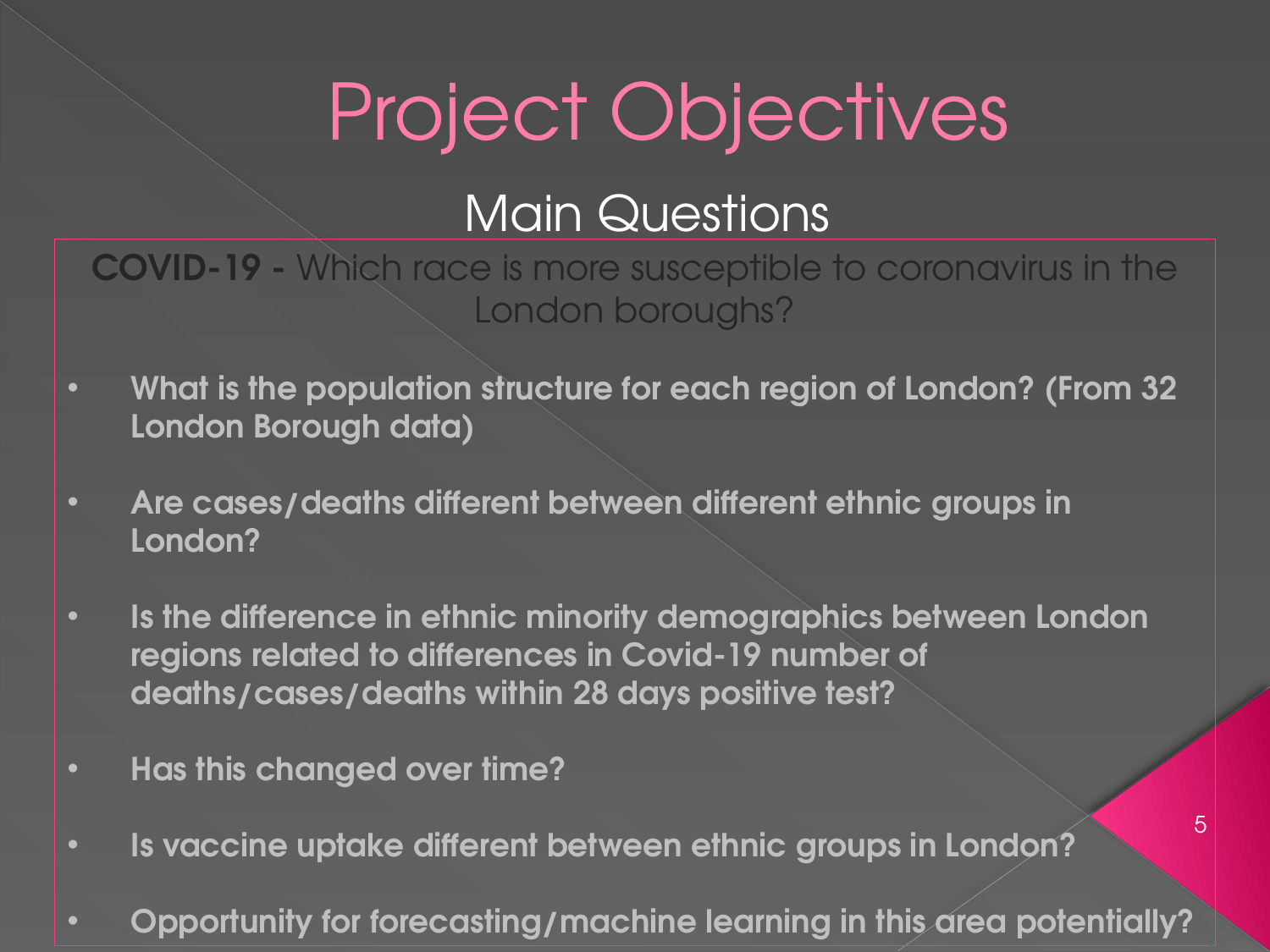

# Project Objectives
Main Questions
COVID-19 - Which race is more susceptible to coronavirus in the London boroughs?

What is the population structure for each region of London? (From 32 London Borough data)

Are cases/deaths different between different ethnic groups in London?

Is the difference in ethnic minority demographics between London regions related to differences in Covid-19 number of deaths/cases/deaths within 28 days positive test?

Has this changed over time?

Is vaccine uptake different between ethnic groups in London?

Opportunity for forecasting/machine learning in this area potentially?
5